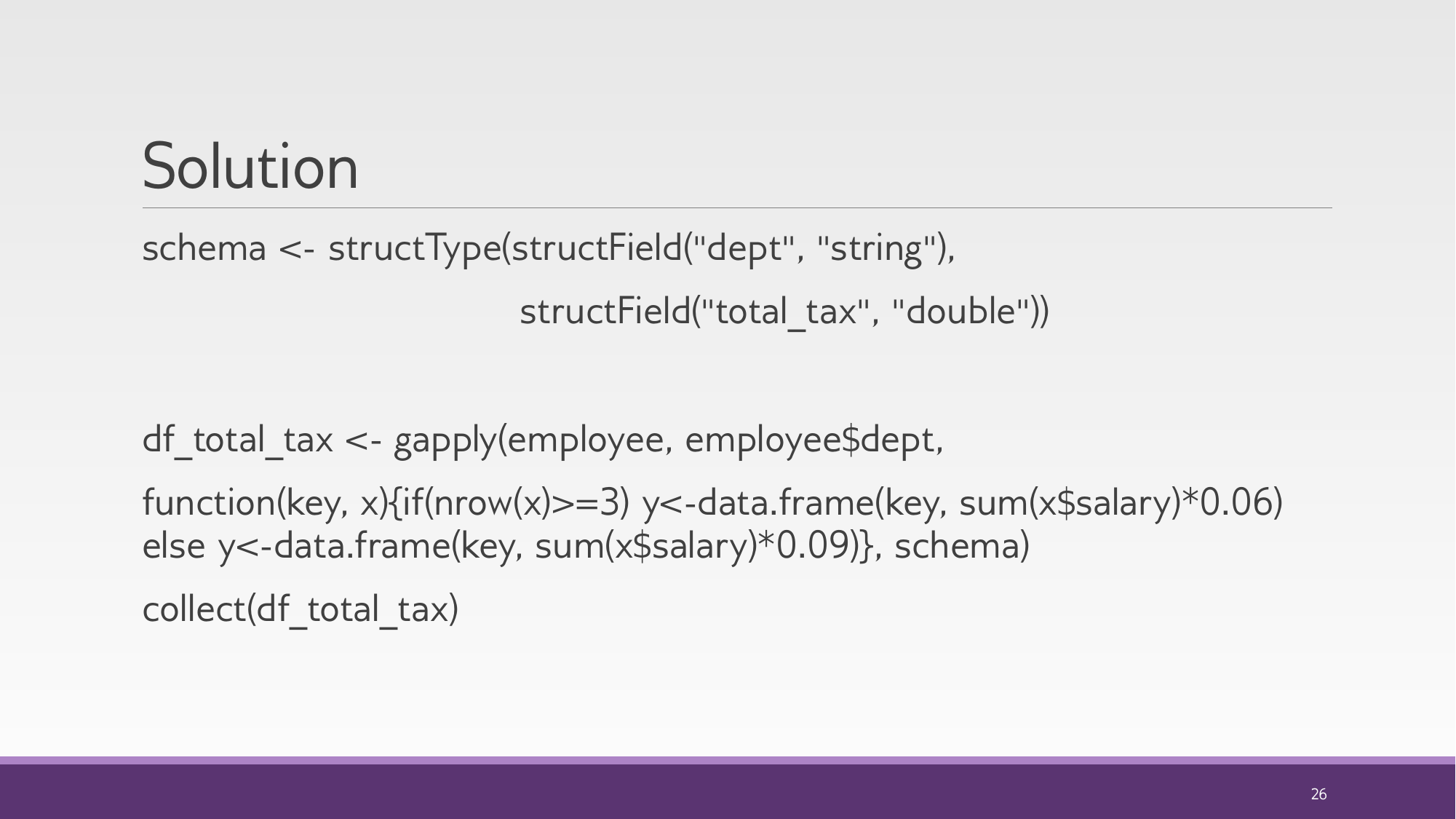

# Solution
schema <- structType(structField("dept", "string"),
                                structField("total_tax", "double"))

df_total_tax <- gapply(employee, employee$dept,
function(key, x){if(nrow(x)>=3) y<-data.frame(key, sum(x$salary)*0.06) else y<-data.frame(key, sum(x$salary)*0.09)}, schema)
collect(df_total_tax)
26